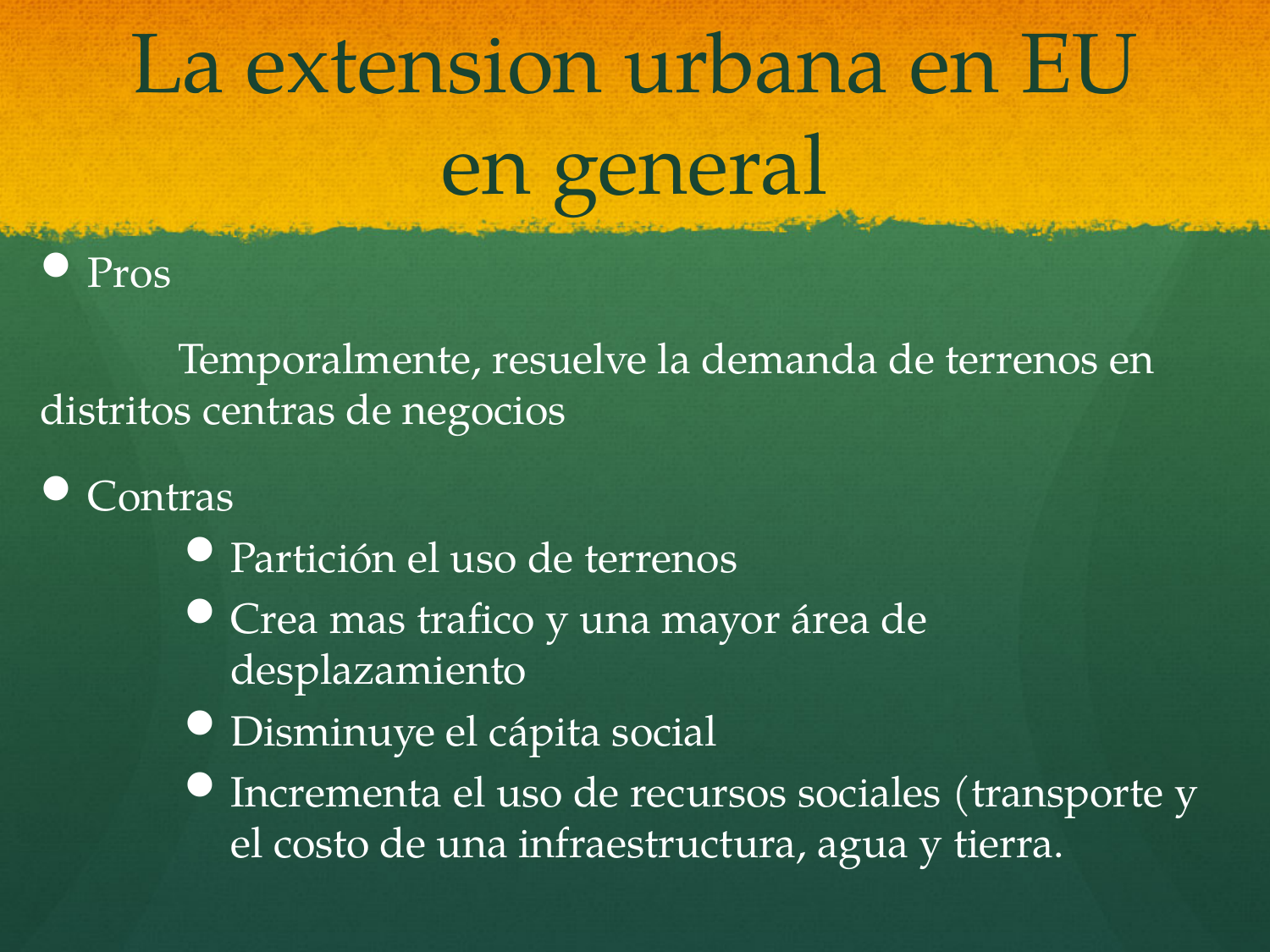

# La extension urbana en EU en general
Pros
     	 Temporalmente, resuelve la demanda de terrenos en 	distritos centras de negocios
Contras
Partición el uso de terrenos
Crea mas trafico y una mayor área de desplazamiento
Disminuye el cápita social
Incrementa el uso de recursos sociales (transporte y el costo de una infraestructura, agua y tierra.